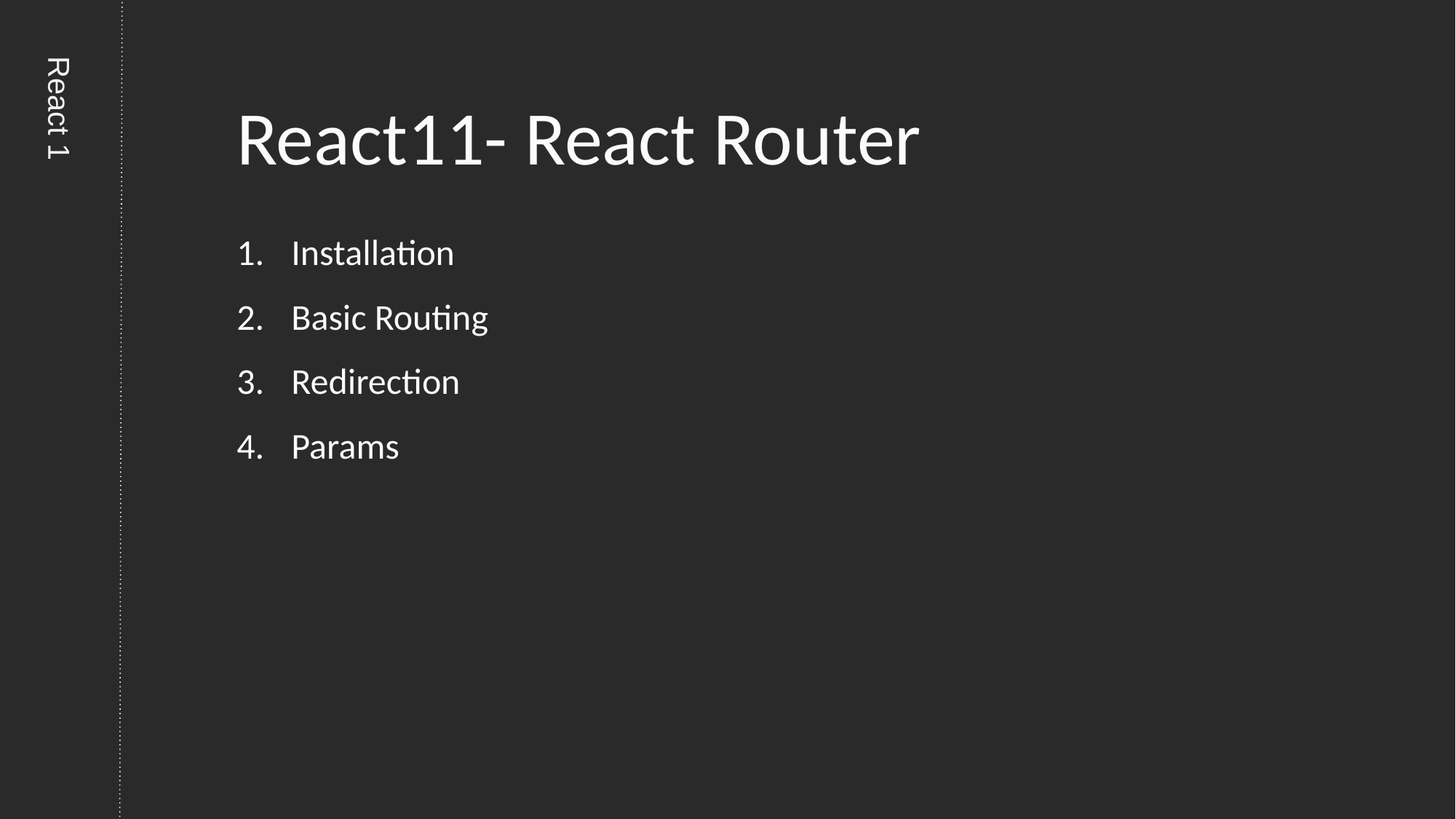

# React11- React Router
Installation
Basic Routing
Redirection
Params